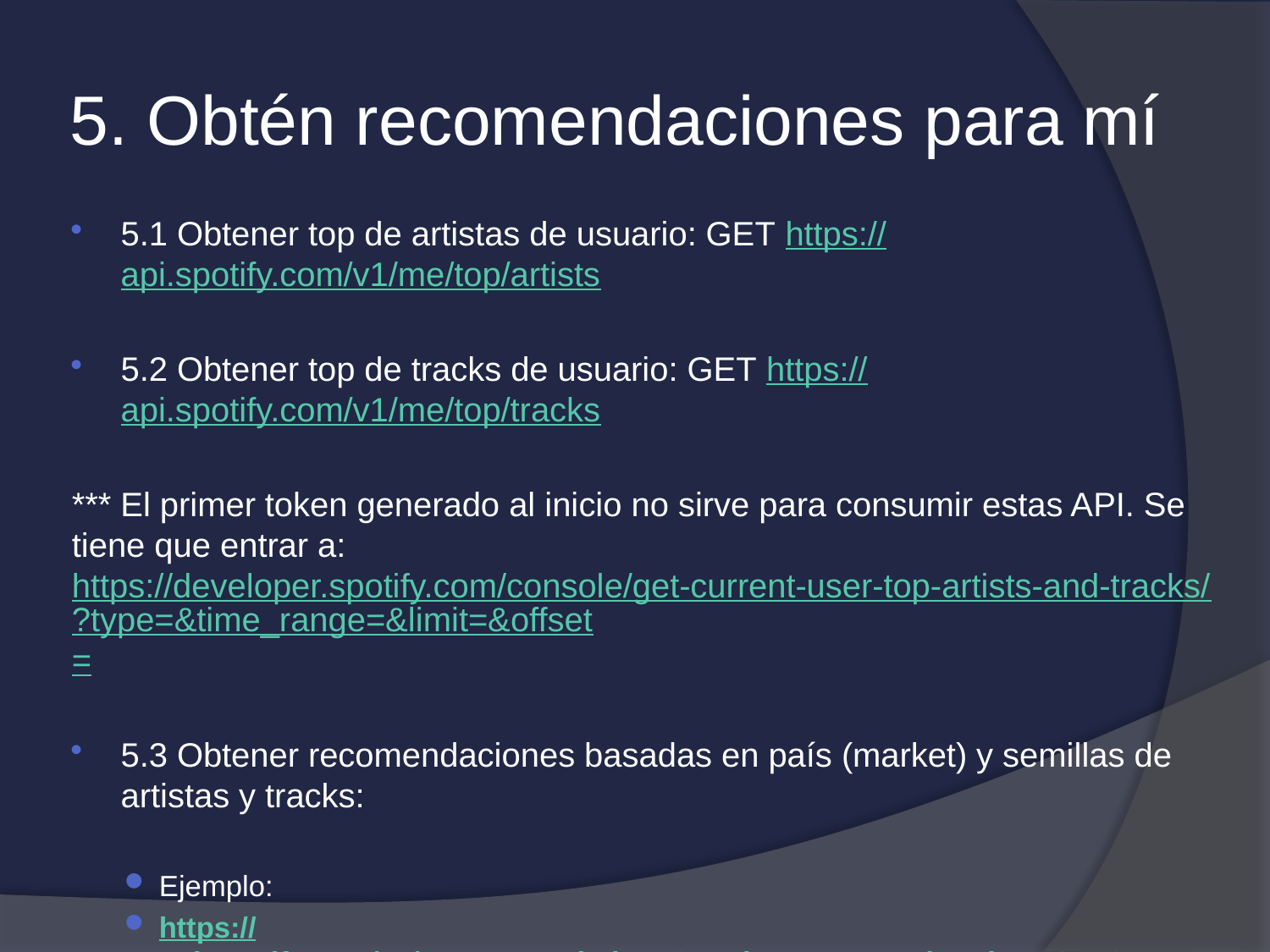

# 5. Obtén recomendaciones para mí
5.1 Obtener top de artistas de usuario: GET https://api.spotify.com/v1/me/top/artists

5.2 Obtener top de tracks de usuario: GET https://api.spotify.com/v1/me/top/tracks

*** El primer token generado al inicio no sirve para consumir estas API. Se tiene que entrar a: https://developer.spotify.com/console/get-current-user-top-artists-and-tracks/?type=&time_range=&limit=&offset=

5.3 Obtener recomendaciones basadas en país (market) y semillas de artistas y tracks:

Ejemplo:
https://api.spotify.com/v1/recommendations?market=MX&seed_artists=2Ky9mFKNApb9KpEcORXE3p,3WrFJ7ztbogyGnTHbHJFl2&seed_tracks=0yc6Gst2xkRu0eMLeRMGCX,7COsTg4fY06rHnRVpnlhHH